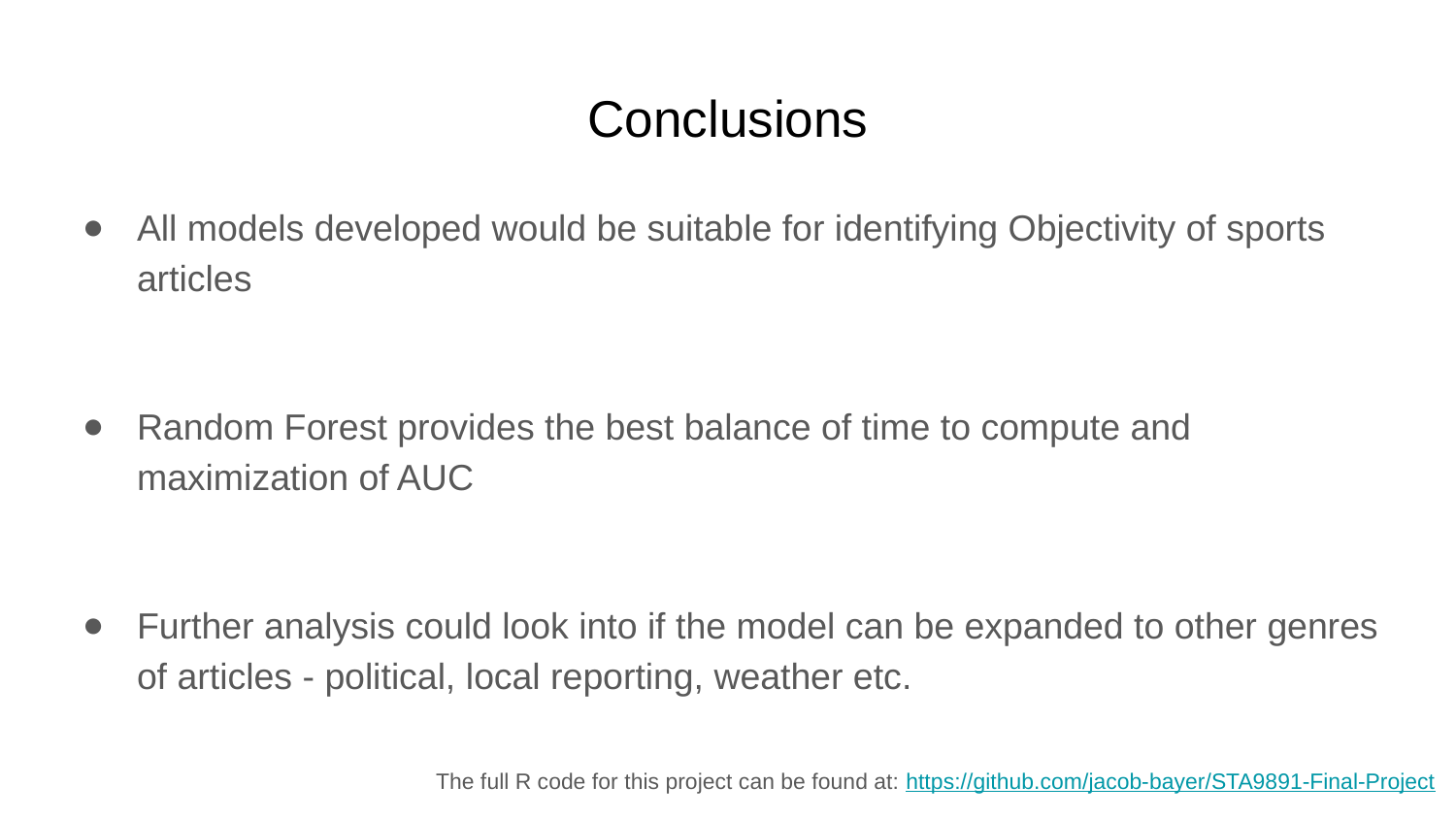

# Conclusions
All models developed would be suitable for identifying Objectivity of sports articles

Random Forest provides the best balance of time to compute and maximization of AUC

Further analysis could look into if the model can be expanded to other genres of articles - political, local reporting, weather etc.
The full R code for this project can be found at: https://github.com/jacob-bayer/STA9891-Final-Project